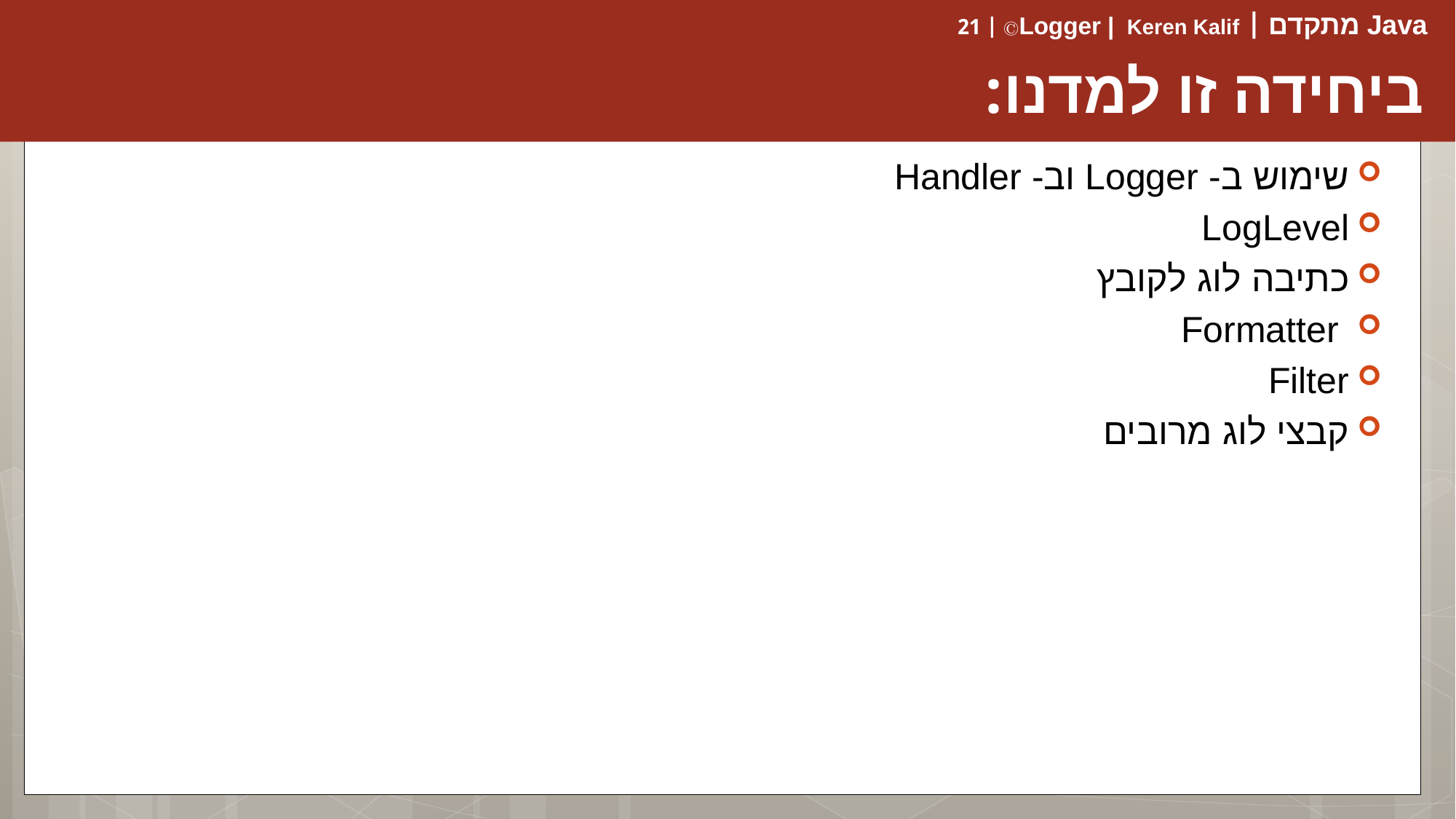

# ביחידה זו למדנו:
שימוש ב- Logger וב- Handler
LogLevel
כתיבה לוג לקובץ
 Formatter
Filter
קבצי לוג מרובים